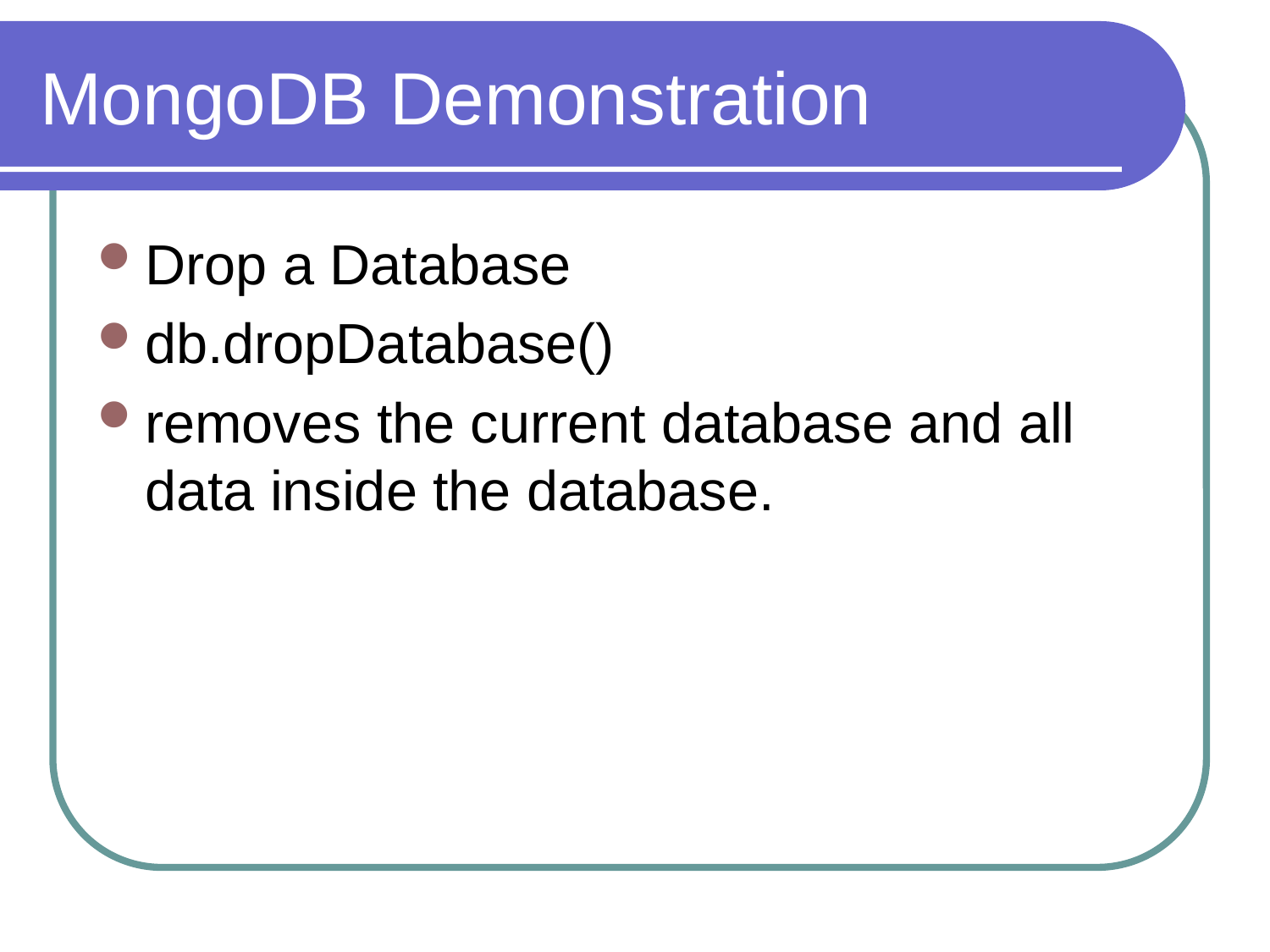

# MongoDB Demonstration
Drop a Database
db.dropDatabase()
removes the current database and all data inside the database.